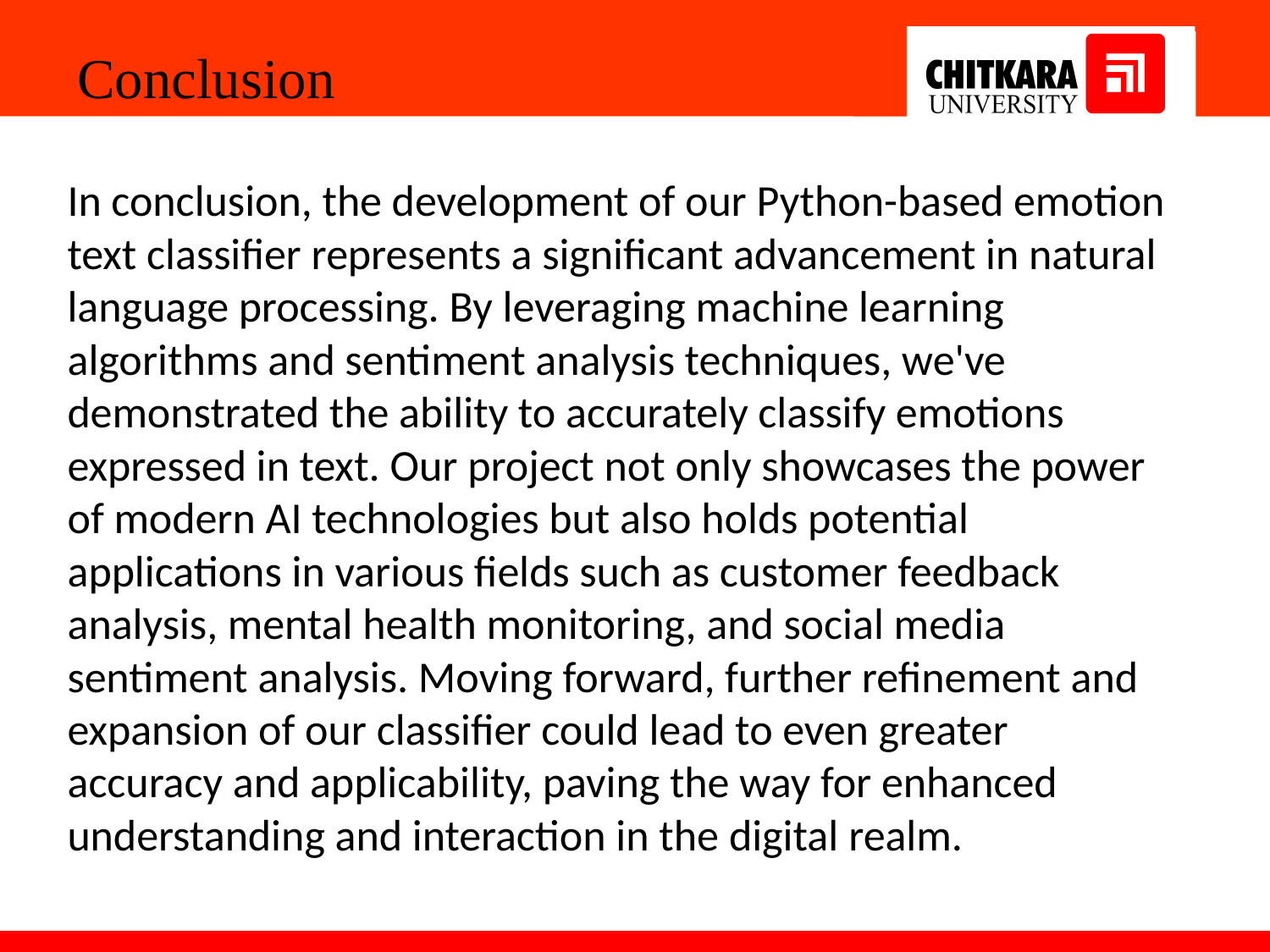

Conclusion
In conclusion, the development of our Python-based emotion text classifier represents a significant advancement in natural language processing. By leveraging machine learning algorithms and sentiment analysis techniques, we've demonstrated the ability to accurately classify emotions expressed in text. Our project not only showcases the power of modern AI technologies but also holds potential applications in various fields such as customer feedback analysis, mental health monitoring, and social media sentiment analysis. Moving forward, further refinement and expansion of our classifier could lead to even greater accuracy and applicability, paving the way for enhanced understanding and interaction in the digital realm.